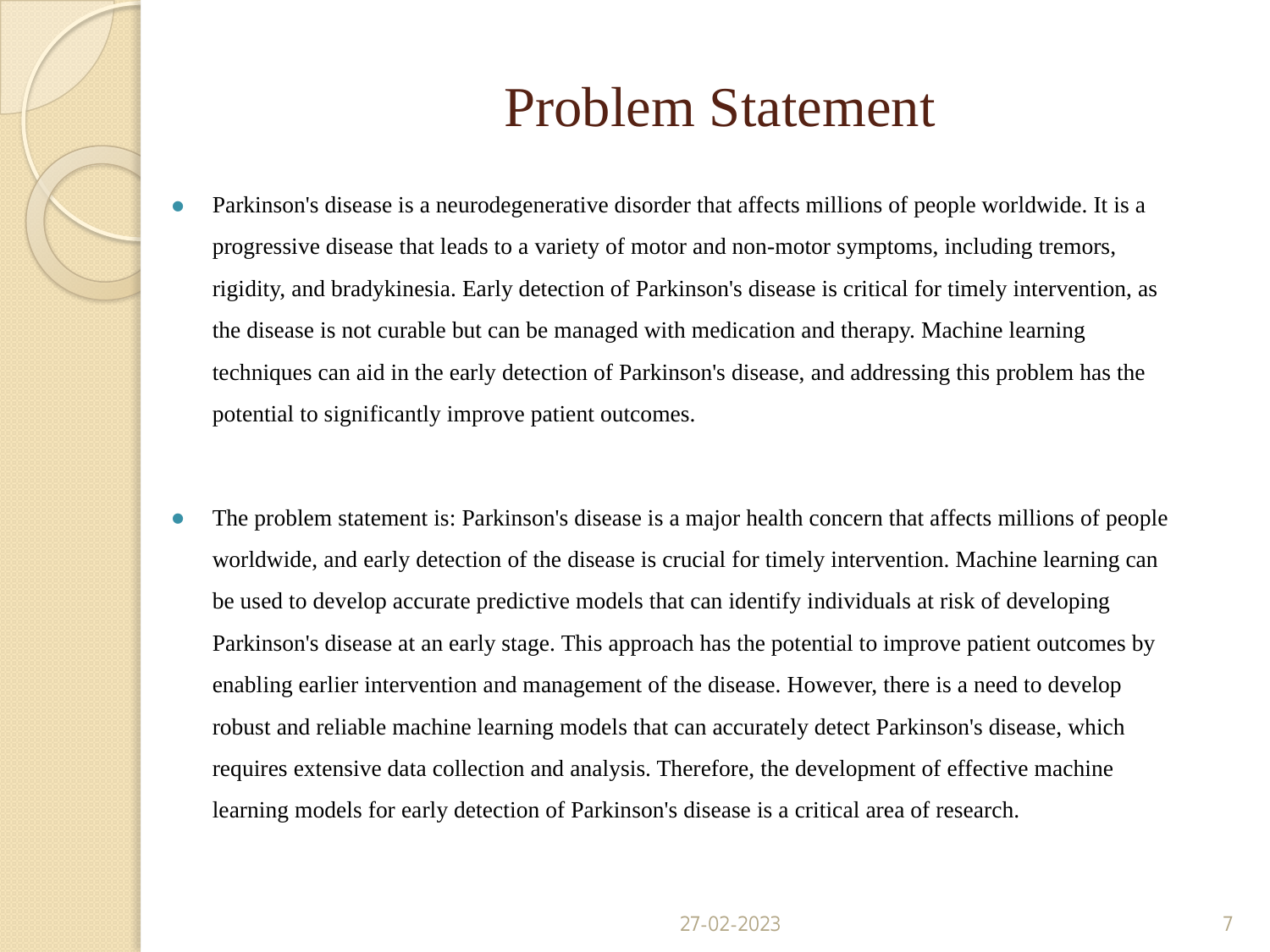

# Problem Statement
Parkinson's disease is a neurodegenerative disorder that affects millions of people worldwide. It is a progressive disease that leads to a variety of motor and non-motor symptoms, including tremors, rigidity, and bradykinesia. Early detection of Parkinson's disease is critical for timely intervention, as the disease is not curable but can be managed with medication and therapy. Machine learning techniques can aid in the early detection of Parkinson's disease, and addressing this problem has the potential to significantly improve patient outcomes.

The problem statement is: Parkinson's disease is a major health concern that affects millions of people worldwide, and early detection of the disease is crucial for timely intervention. Machine learning can be used to develop accurate predictive models that can identify individuals at risk of developing Parkinson's disease at an early stage. This approach has the potential to improve patient outcomes by enabling earlier intervention and management of the disease. However, there is a need to develop robust and reliable machine learning models that can accurately detect Parkinson's disease, which requires extensive data collection and analysis. Therefore, the development of effective machine learning models for early detection of Parkinson's disease is a critical area of research.
27-02-2023
7